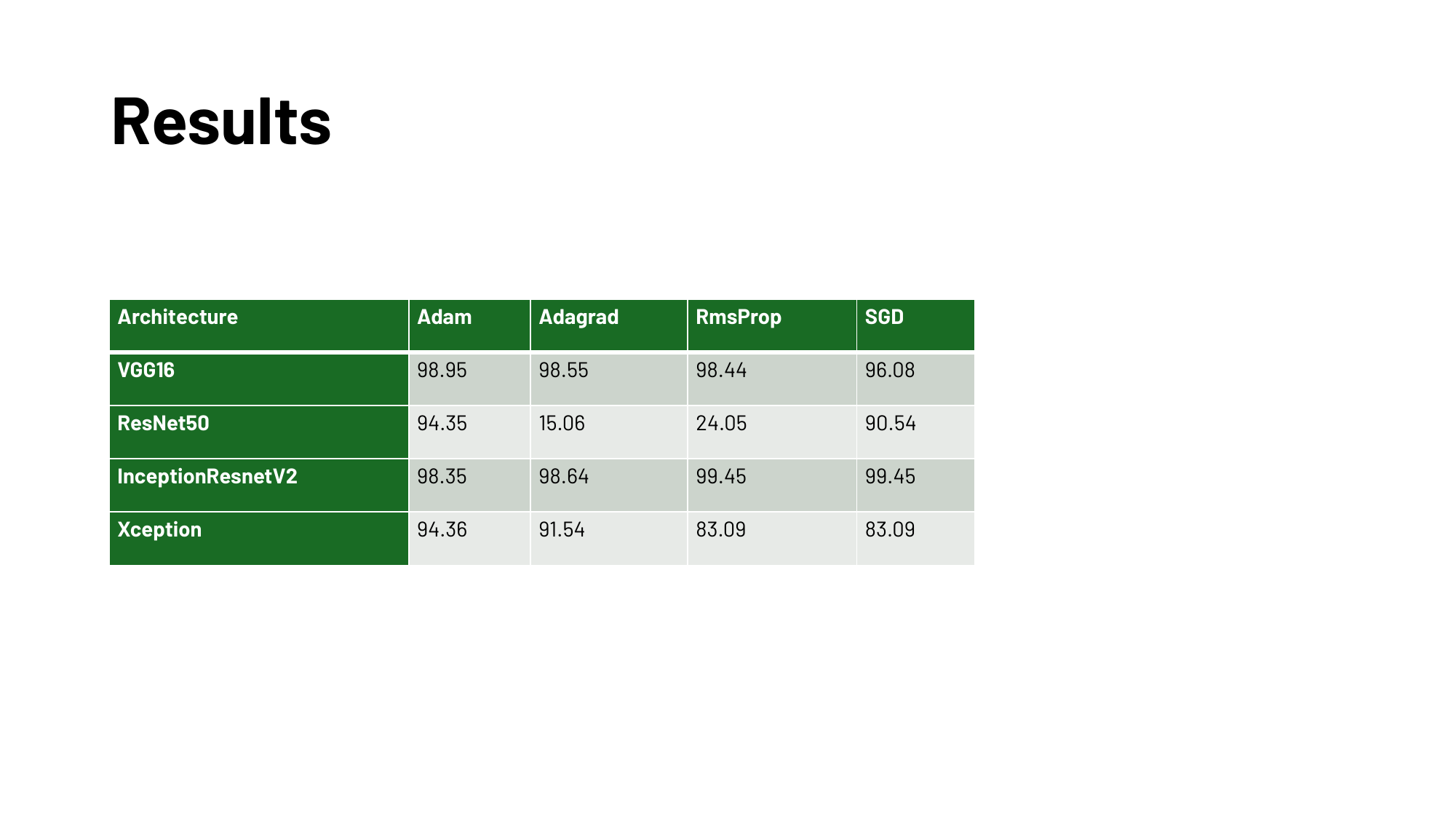

# Results
| Architecture | Adam | Adagrad | RmsProp | SGD |
| --- | --- | --- | --- | --- |
| VGG16 | 98.95 | 98.55 | 98.44 | 96.08 |
| ResNet50 | 94.35 | 15.06 | 24.05 | 90.54 |
| InceptionResnetV2 | 98.35 | 98.64 | 99.45 | 99.45 |
| Xception | 94.36 | 91.54 | 83.09 | 83.09 |